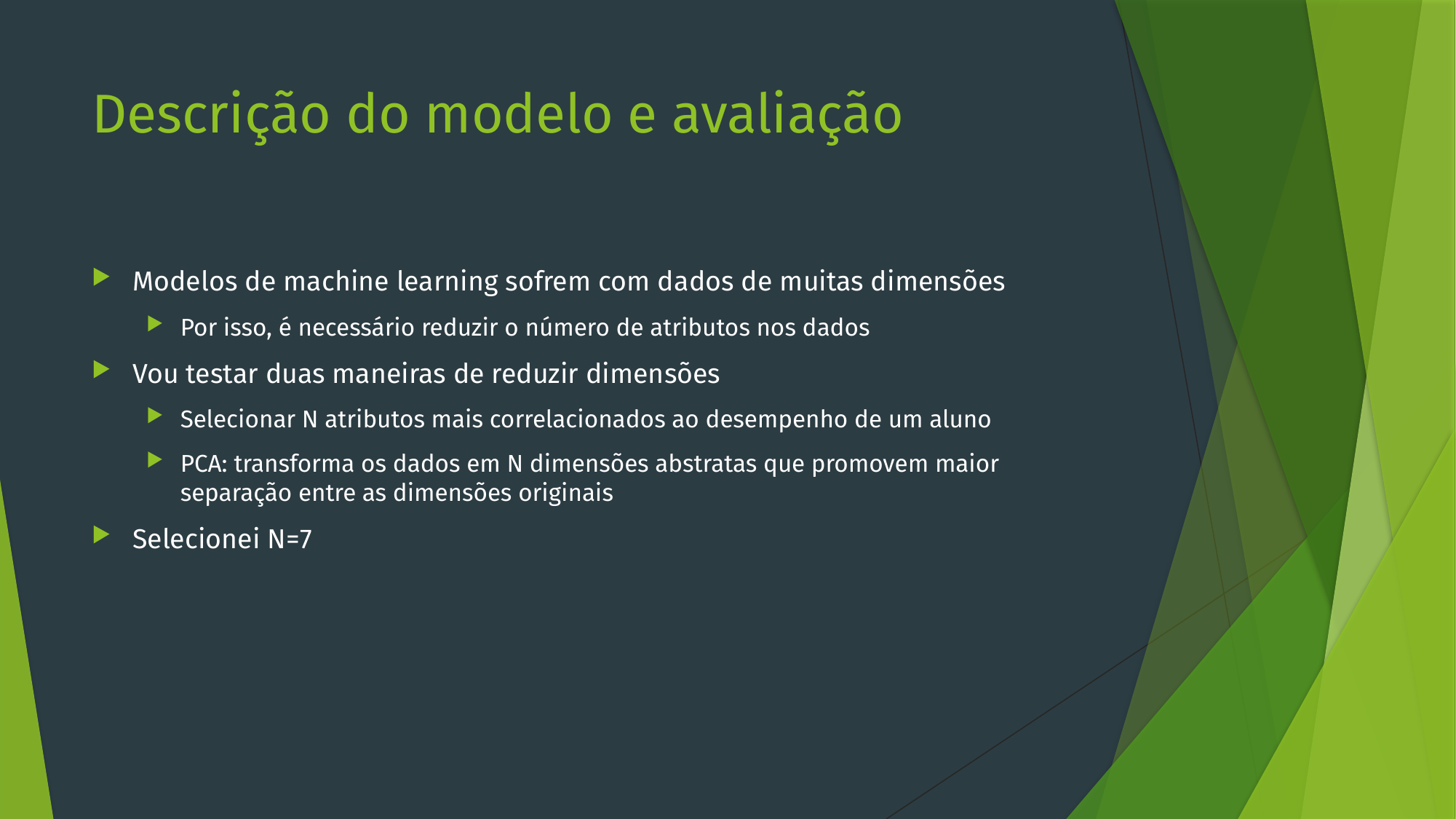

# Descrição do modelo e avaliação
Modelos de machine learning sofrem com dados de muitas dimensões
Por isso, é necessário reduzir o número de atributos nos dados
Vou testar duas maneiras de reduzir dimensões
Selecionar N atributos mais correlacionados ao desempenho de um aluno
PCA: transforma os dados em N dimensões abstratas que promovem maior separação entre as dimensões originais
Selecionei N=7